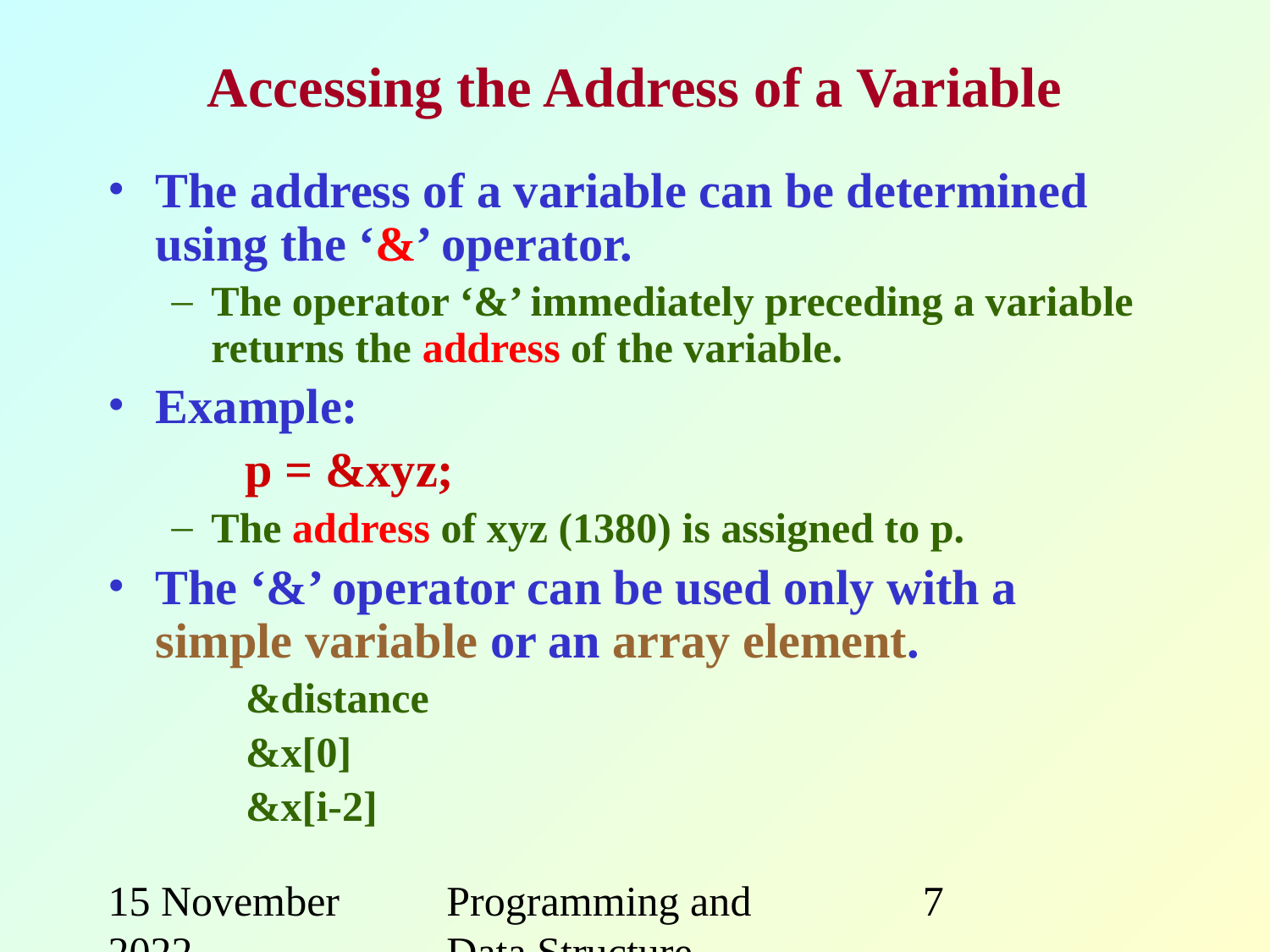

# Accessing the Address of a Variable
The address of a variable can be determined using the ‘&’ operator.
The operator ‘&’ immediately preceding a variable returns the address of the variable.
Example:
      p = &xyz;
The address of xyz (1380) is assigned to p.
The ‘&’ operator can be used only with a simple variable or an array element.
       &distance
       &x[0]
       &x[i-2]
15 November 2022
Programming and Data Structure
7